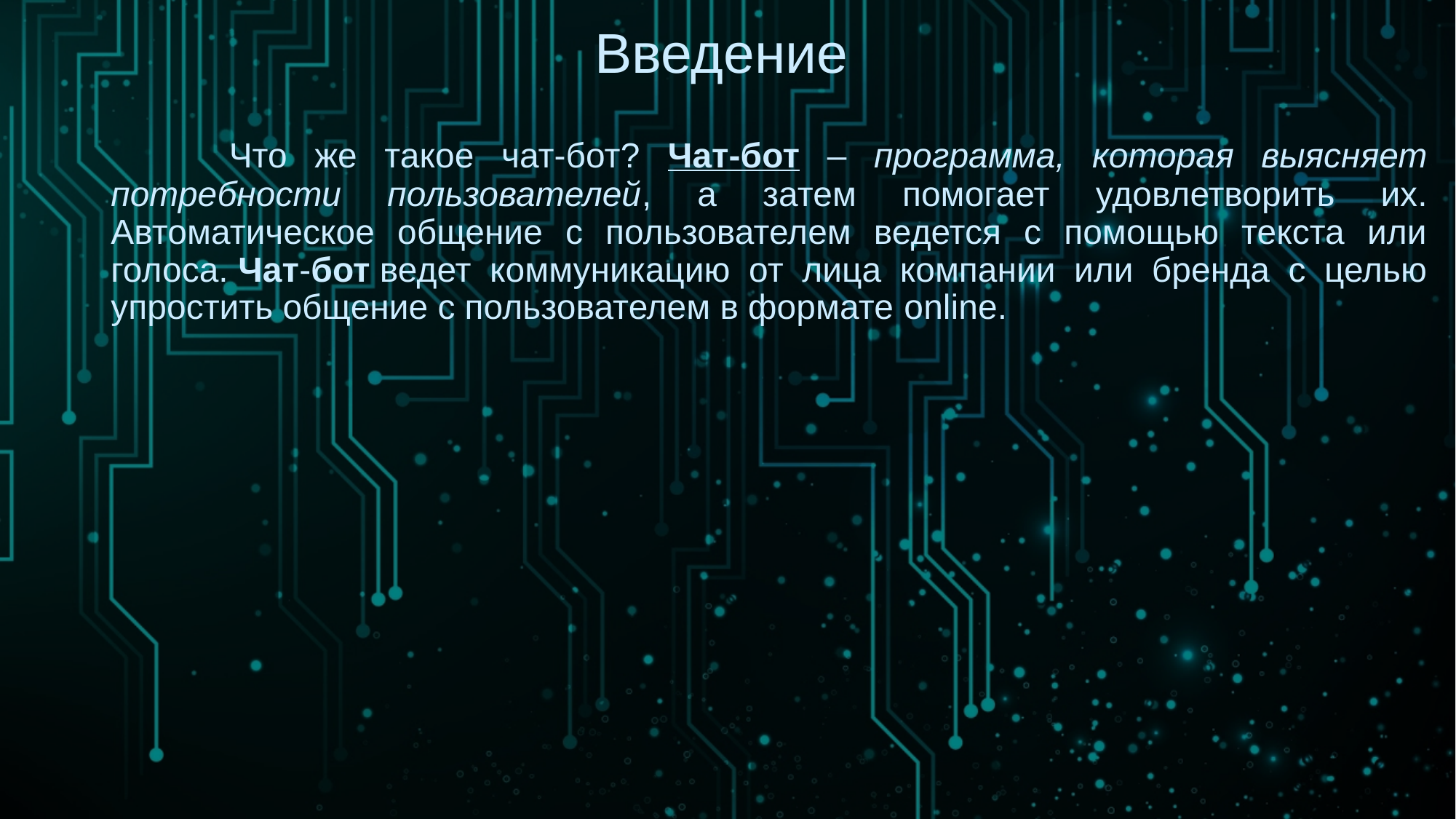

# Введение
    Что же такое чат-бот? Чат-бот – программа, которая выясняет потребности пользователей, а затем помогает удовлетворить их. Автоматическое общение с пользователем ведется с помощью текста или голоса. Чат-бот ведет коммуникацию от лица компании или бренда с целью упростить общение с пользователем в формате online.